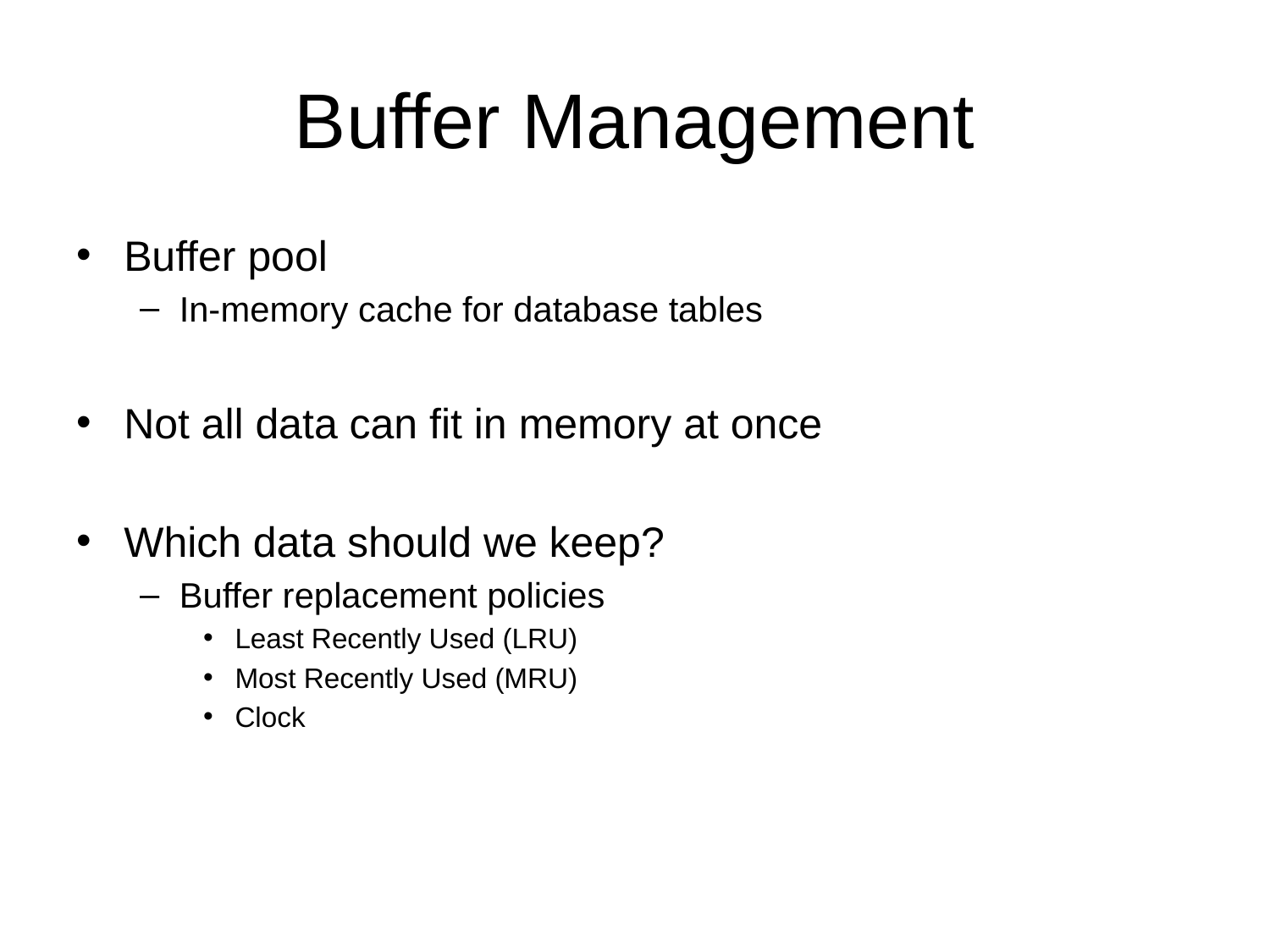

# Buffer Management
Buffer pool
In-memory cache for database tables

Not all data can fit in memory at once

Which data should we keep?
Buffer replacement policies
Least Recently Used (LRU)
Most Recently Used (MRU)
Clock